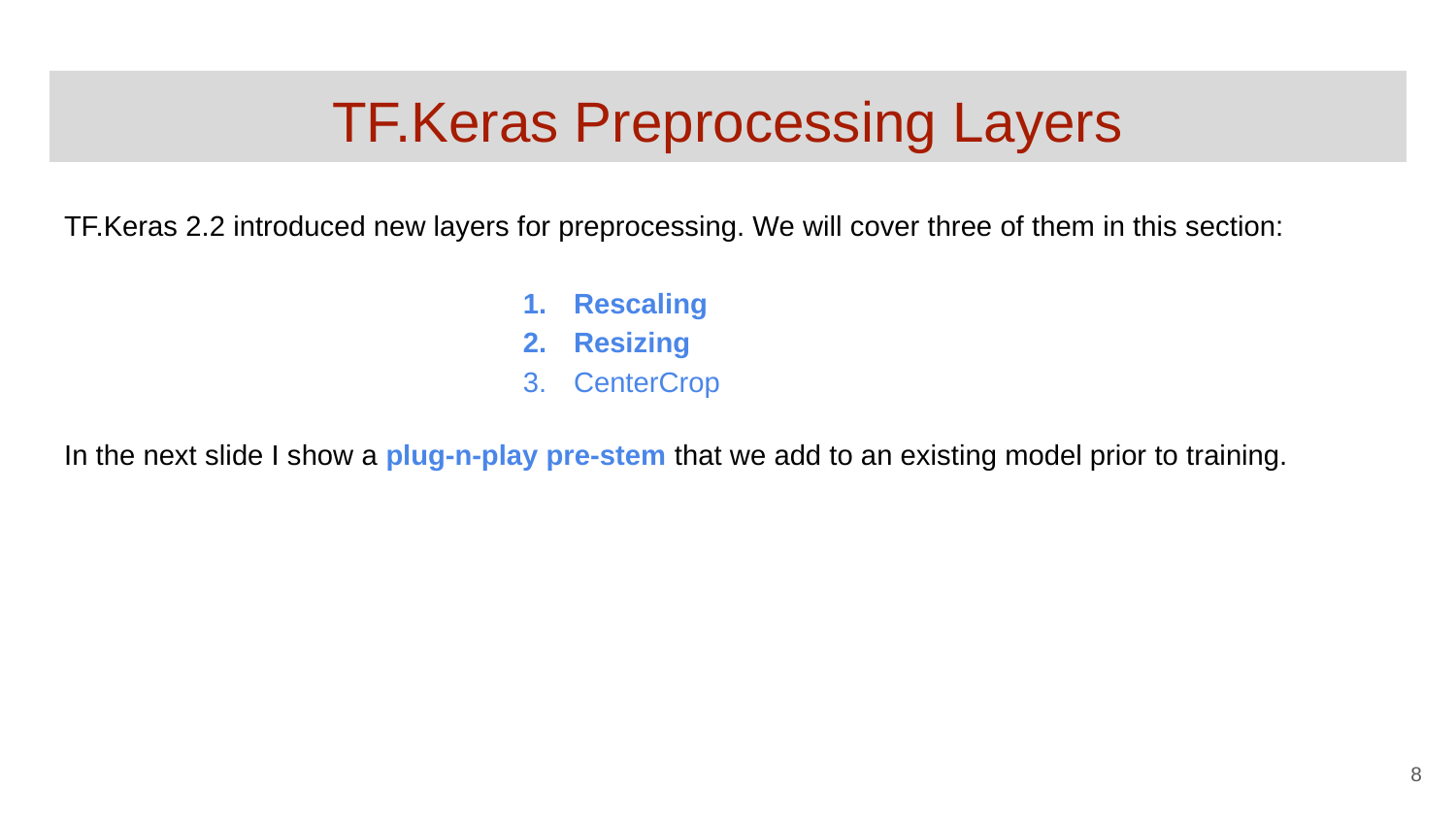

# TF.Keras Preprocessing Layers
TF.Keras 2.2 introduced new layers for preprocessing. We will cover three of them in this section:

Rescaling
Resizing
CenterCrop

In the next slide I show a plug-n-play pre-stem that we add to an existing model prior to training.

8